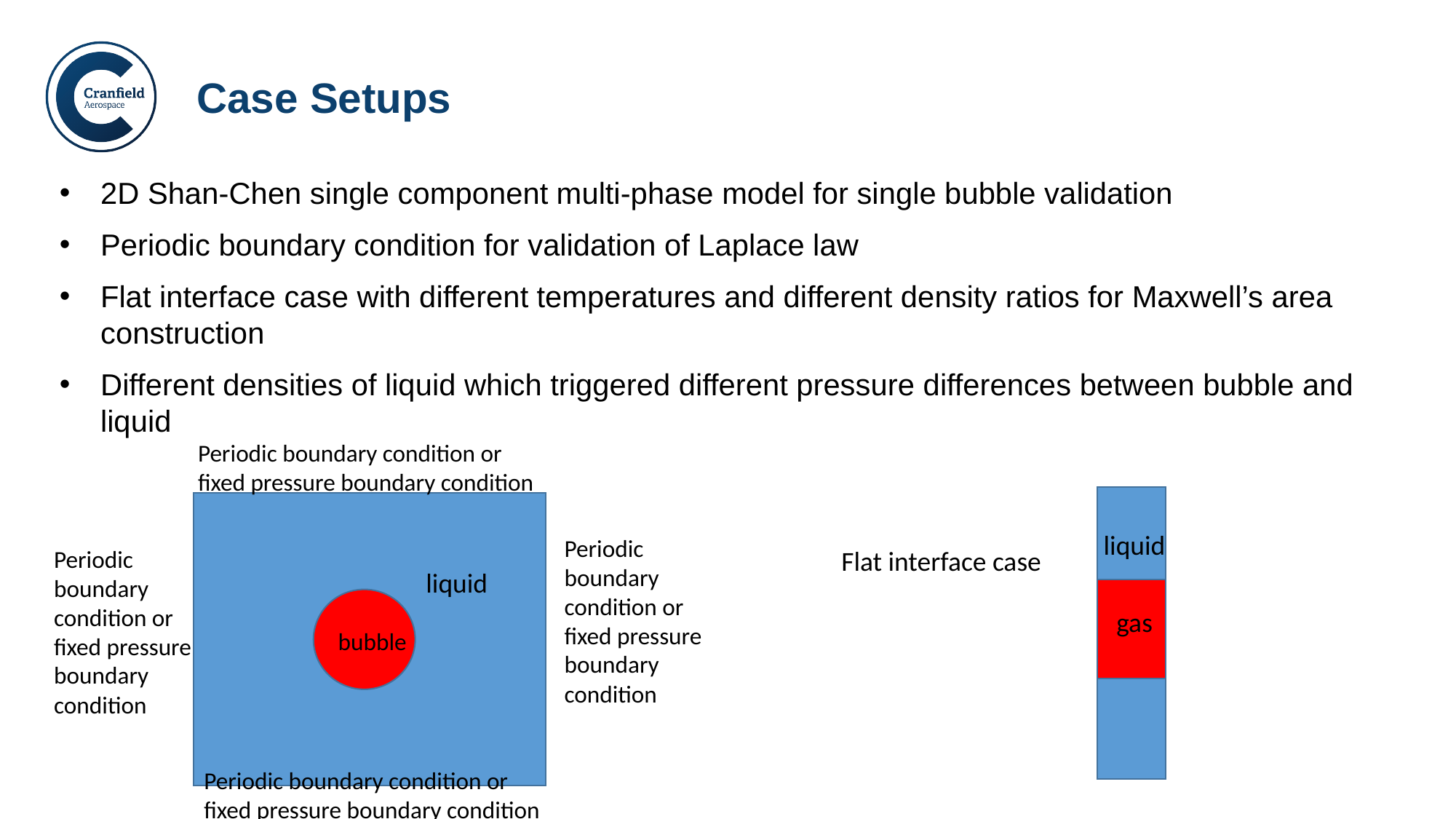

# Case Setups
2D Shan-Chen single component multi-phase model for single bubble validation
Periodic boundary condition for validation of Laplace law
Flat interface case with different temperatures and different density ratios for Maxwell’s area construction
Different densities of liquid which triggered different pressure differences between bubble and liquid

Periodic boundary condition or
fixed pressure boundary condition

liquid

bubble
liquid
Periodic boundary condition or
fixed pressure boundary condition
Periodic boundary condition or
fixed pressure boundary condition
Flat interface case

gas
Periodic boundary condition or
fixed pressure boundary condition